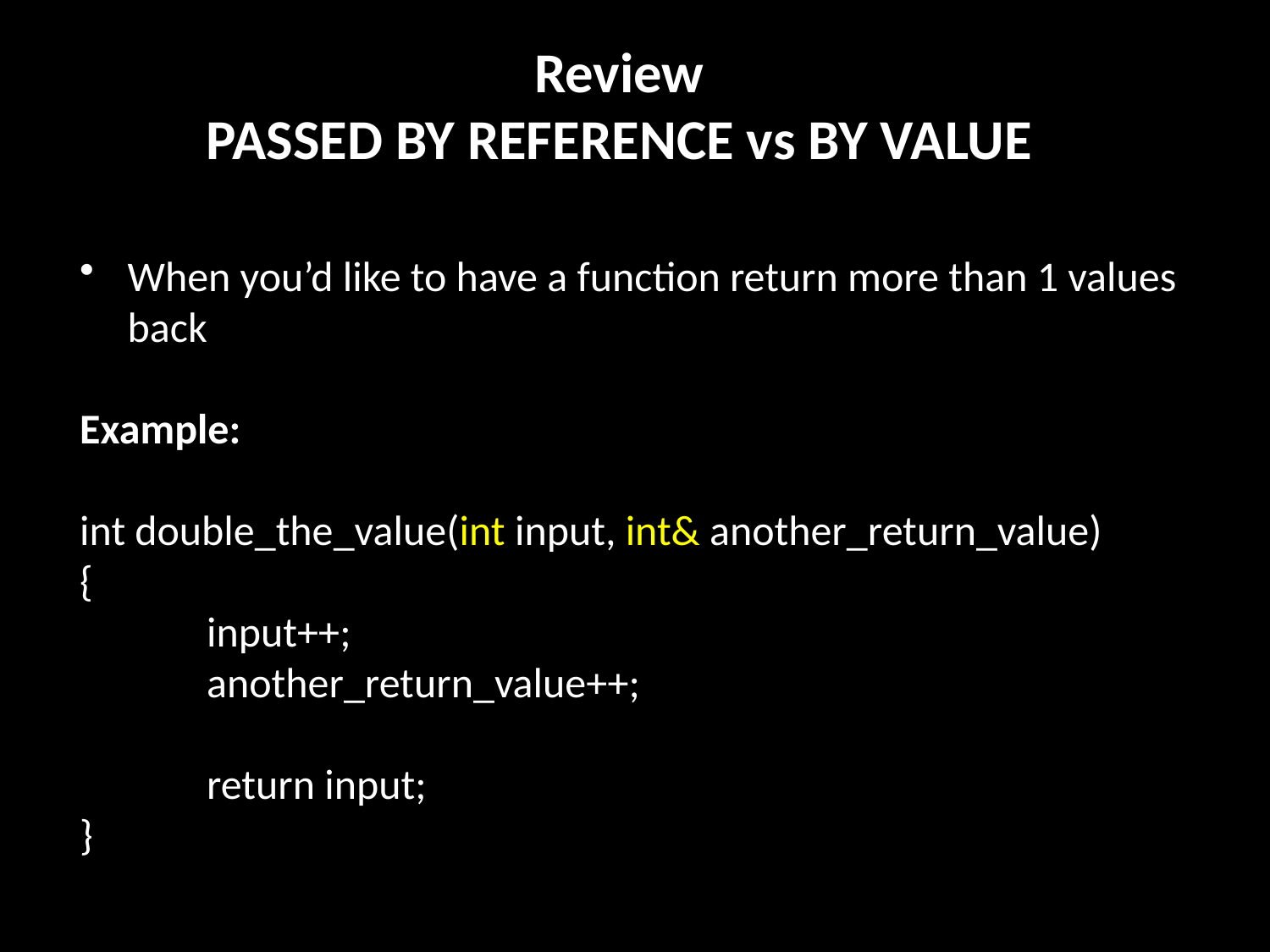

Review
PASSED BY REFERENCE vs BY VALUE
When you’d like to have a function return more than 1 values back

Example:

int double_the_value(int input, int& another_return_value)
{
	input++;
	another_return_value++;

	return input;
}